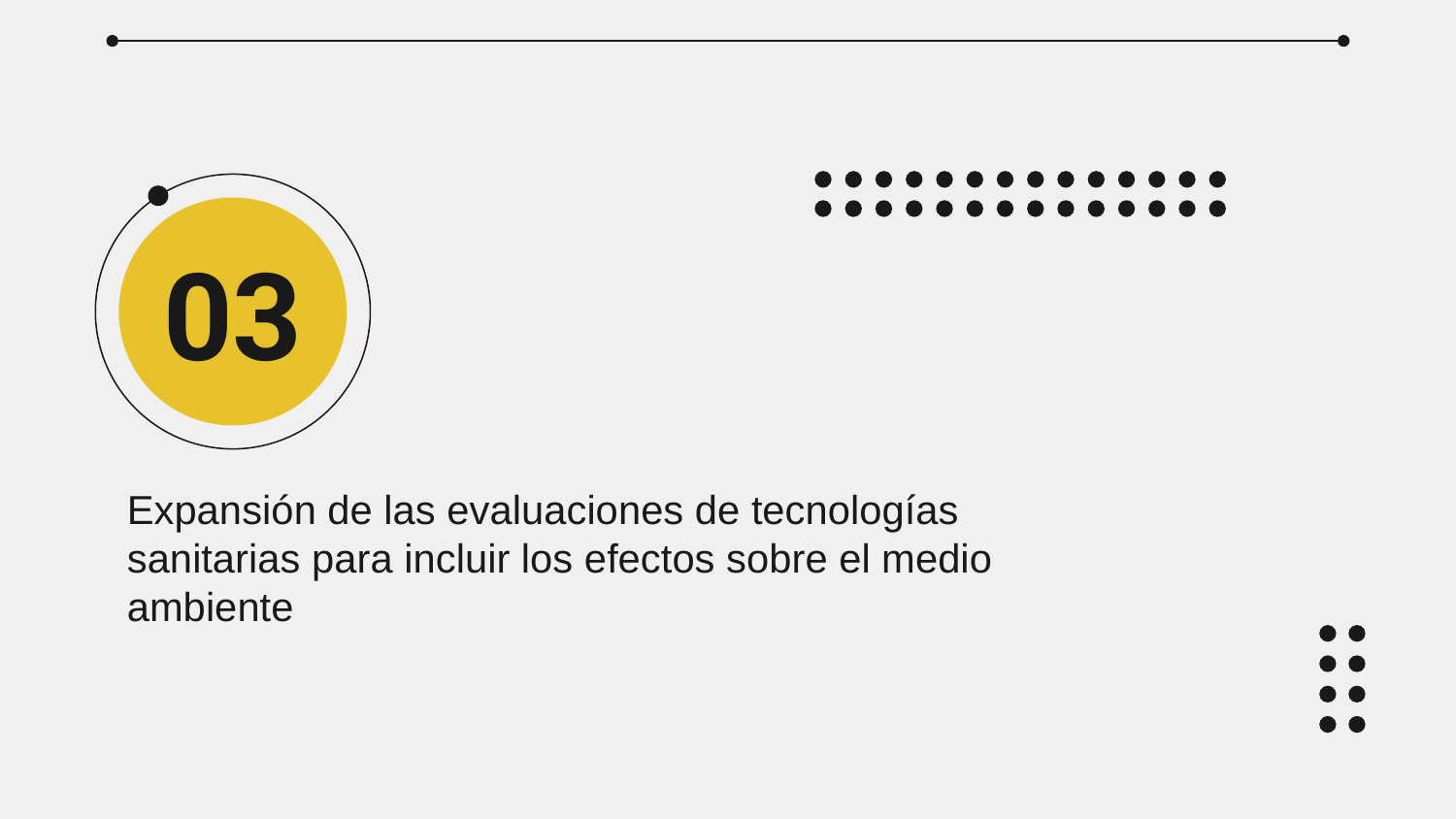

03
# Expansión de las evaluaciones de tecnologías sanitarias para incluir los efectos sobre el medio ambiente